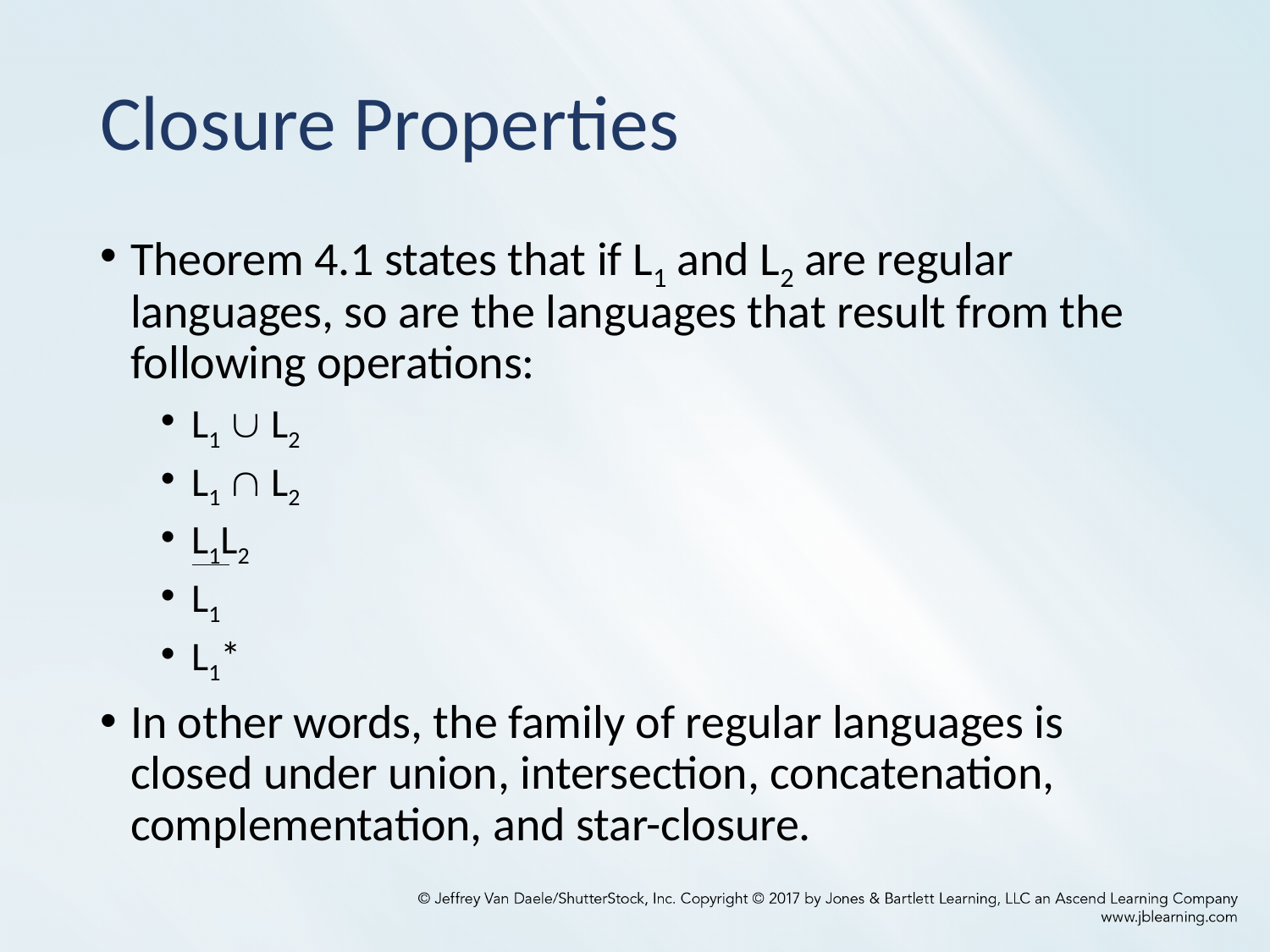

# Closure Properties
Theorem 4.1 states that if L1 and L2 are regular languages, so are the languages that result from the following operations:
L1 ∪ L2
L1 ∩ L2
L1L2
L1
L1*
In other words, the family of regular languages is closed under union, intersection, concatenation, complementation, and star-closure.